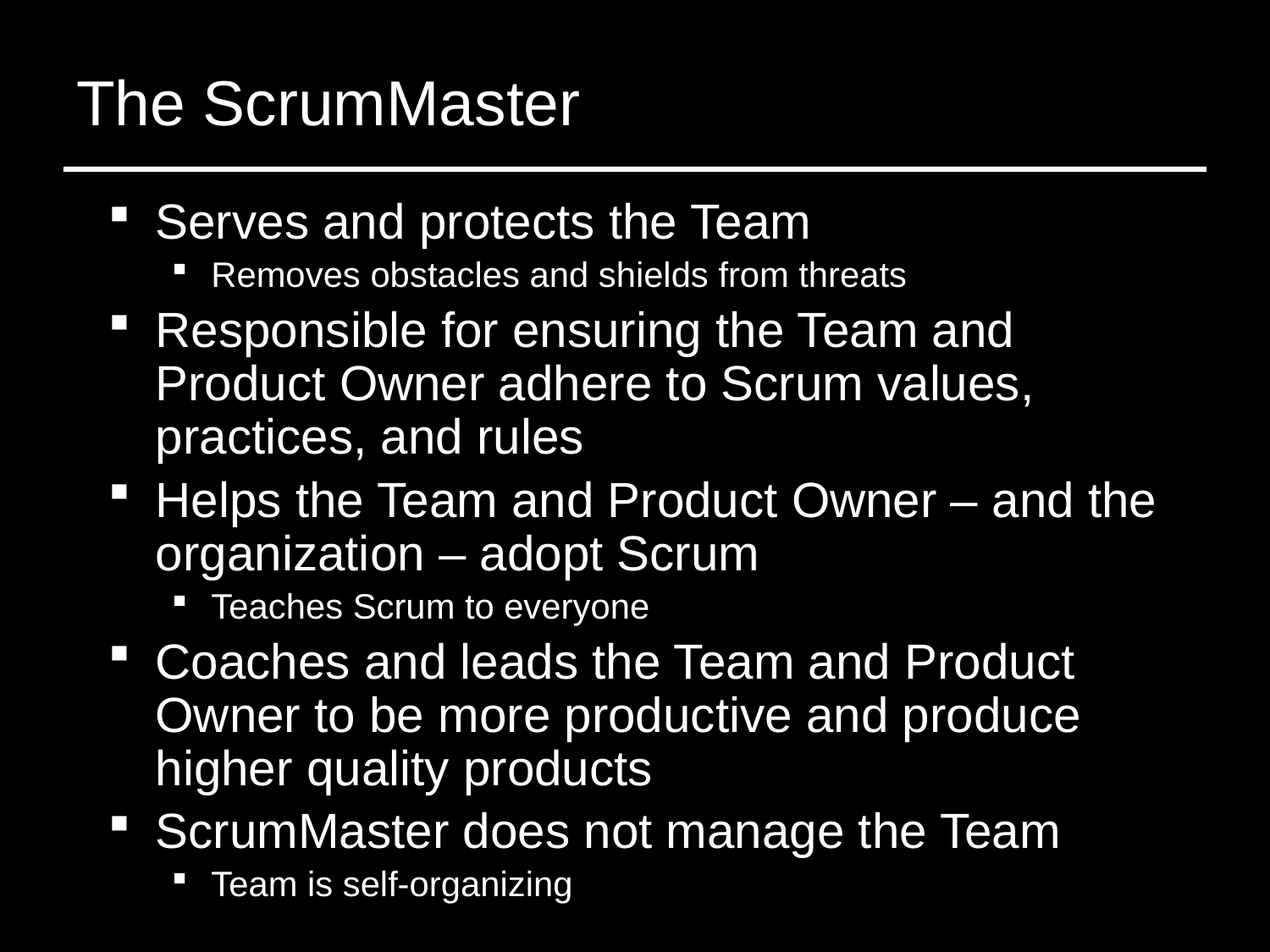

# The ScrumMaster
Serves and protects the Team
Removes obstacles and shields from threats
Responsible for ensuring the Team and Product Owner adhere to Scrum values, practices, and rules
Helps the Team and Product Owner – and the organization – adopt Scrum
Teaches Scrum to everyone
Coaches and leads the Team and Product Owner to be more productive and produce higher quality products
ScrumMaster does not manage the Team
Team is self-organizing